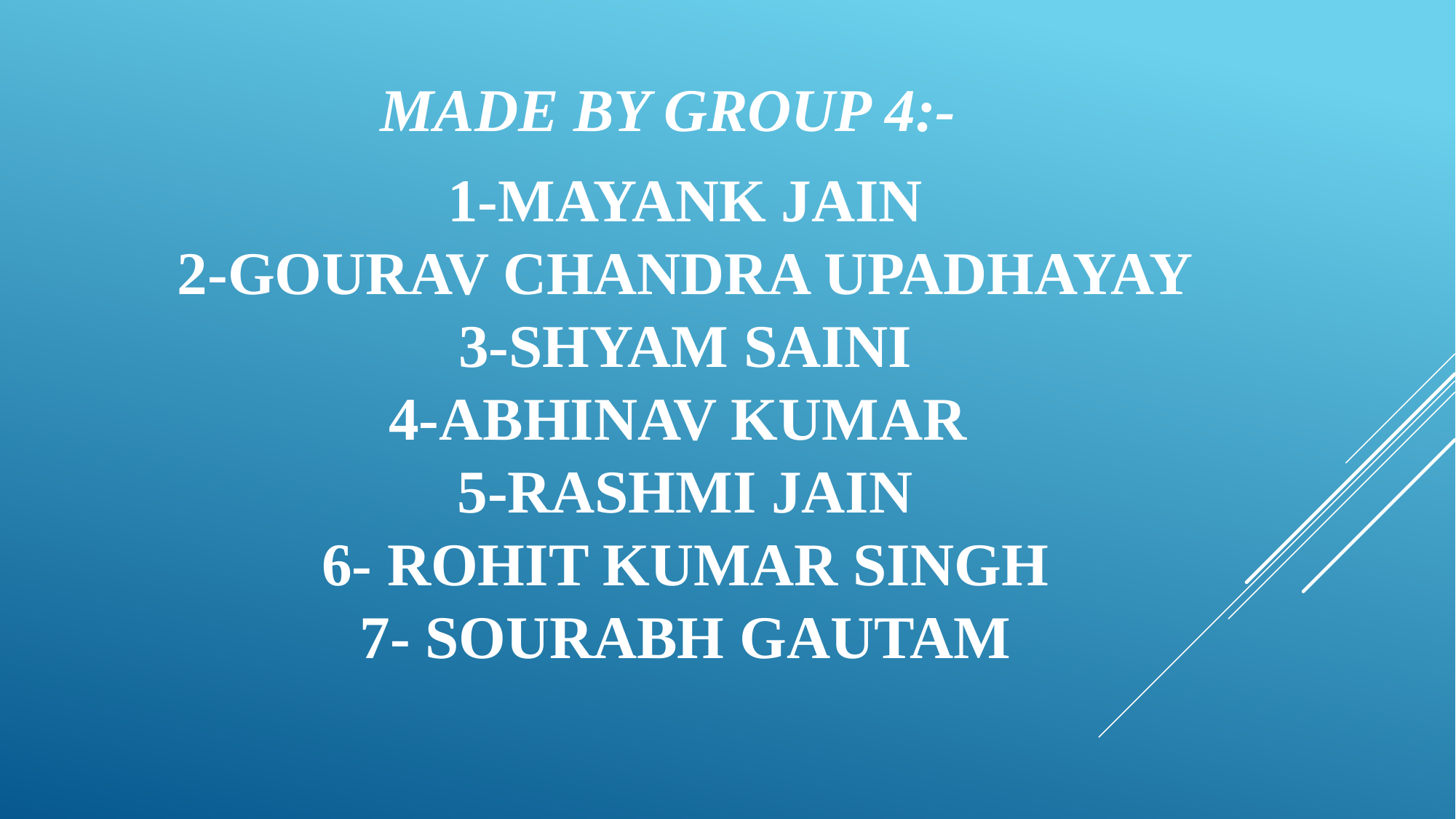

# MADE BY GROUP 4:-
1-MAYANK JAIN
2-GOURAV CHANDRA UPADHAYAY
3-SHYAM SAINI
4-ABHINAV KUMAR
5-RASHMI JAIN
6- ROHIT KUMAR SINGH
7- SOURABH GAUTAM